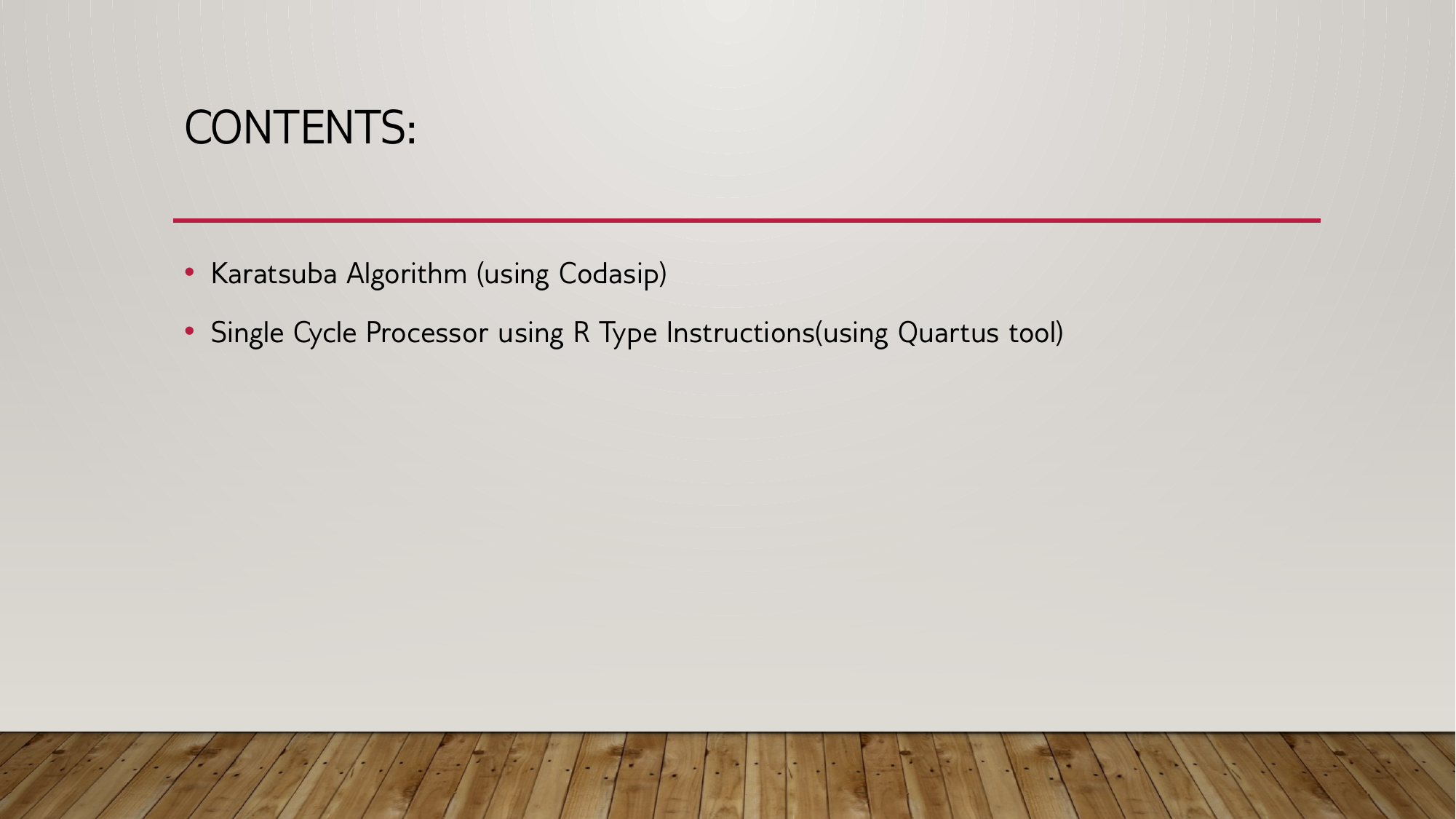

# Contents:
Karatsuba Algorithm (using Codasip)
Single Cycle Processor using R Type Instructions(using Quartus tool)